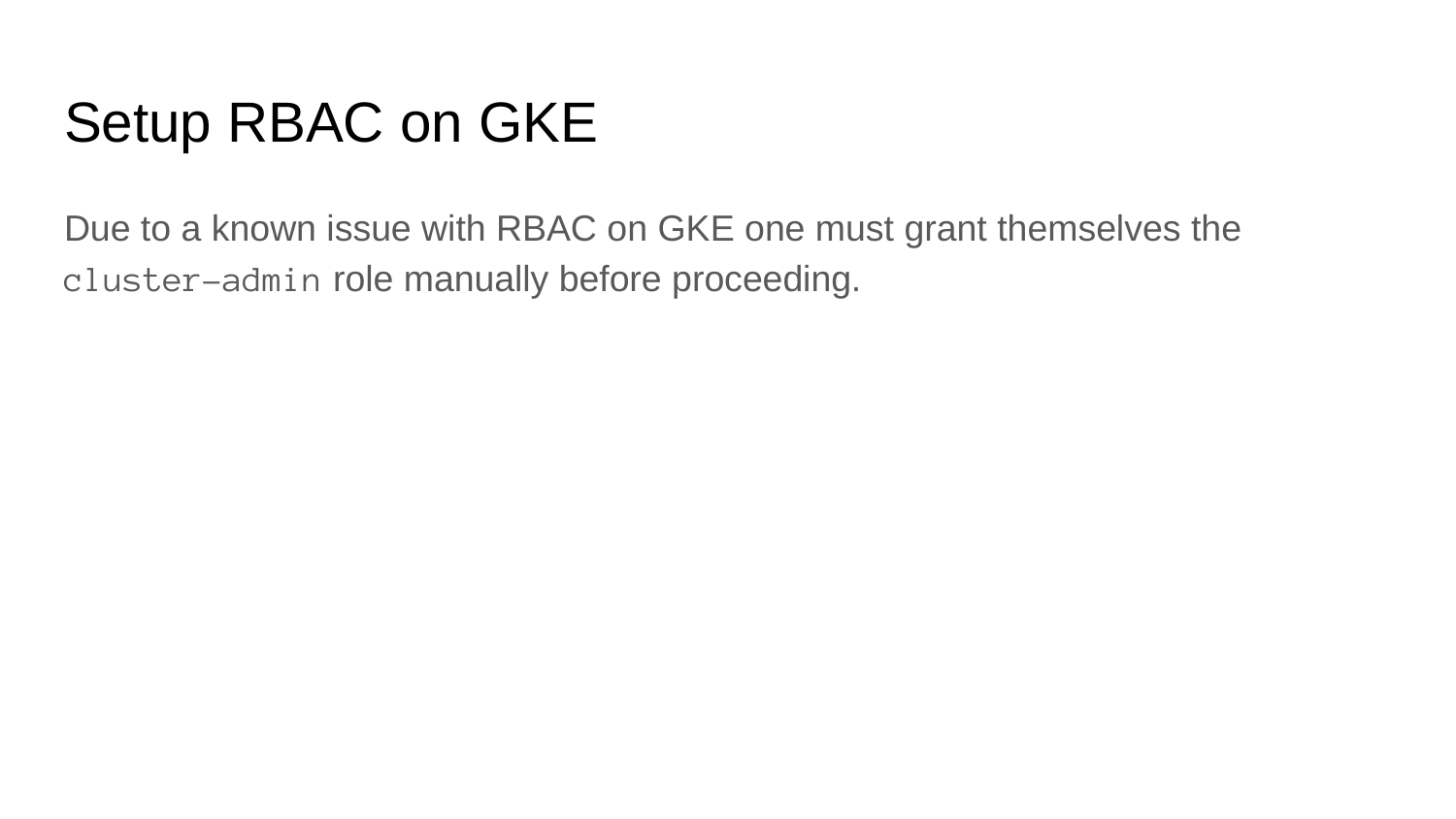

# Setup RBAC on GKE
Due to a known issue with RBAC on GKE one must grant themselves the cluster-admin role manually before proceeding.